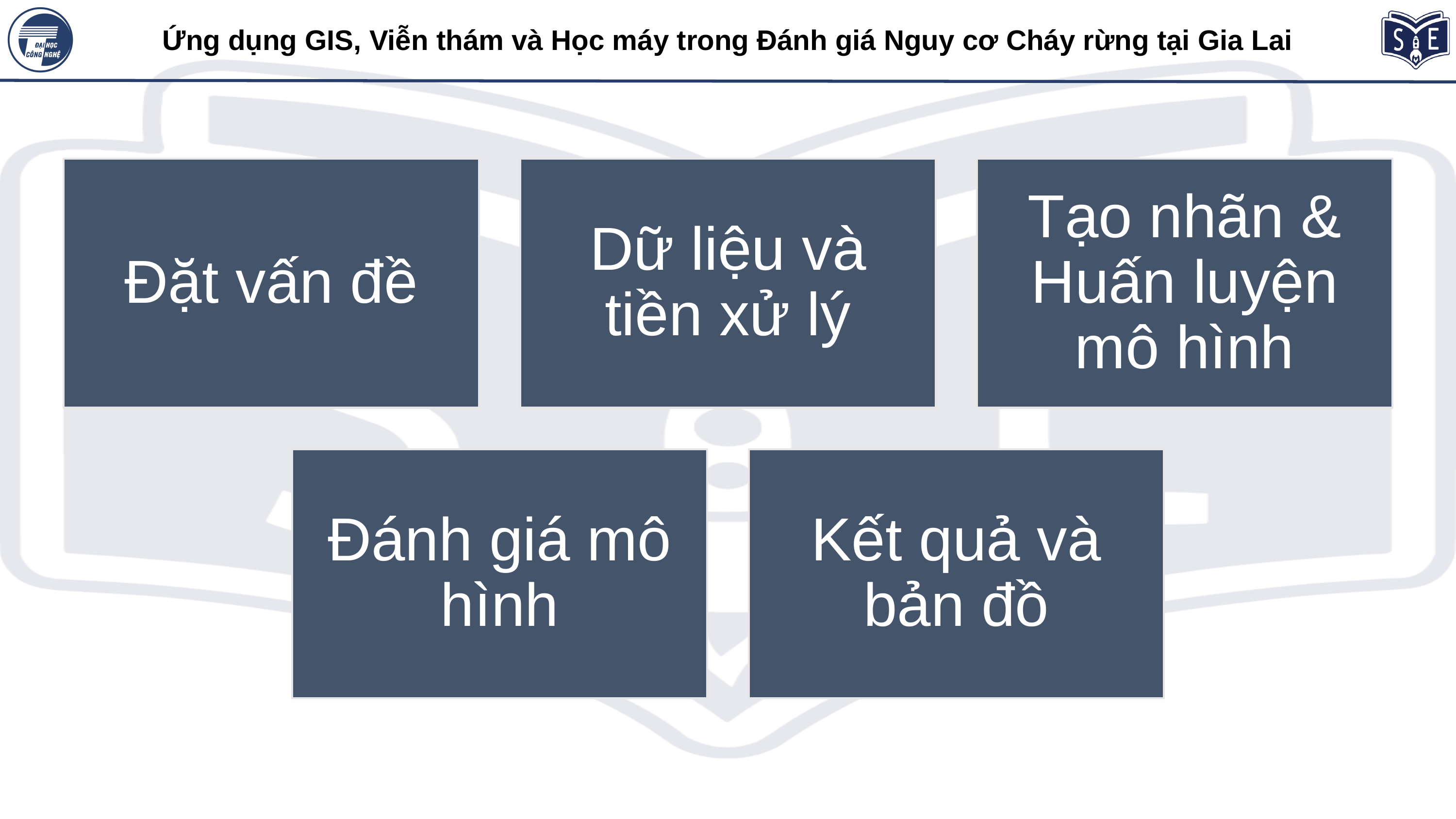

Ứng dụng GIS, Viễn thám và Học máy trong Đánh giá Nguy cơ Cháy rừng tại Gia Lai

Đặt vấn đề
Dữ liệu và tiền xử lý
Tạo nhãn & Huấn luyện mô hình
Đánh giá mô hình
Kết quả và bản đồ